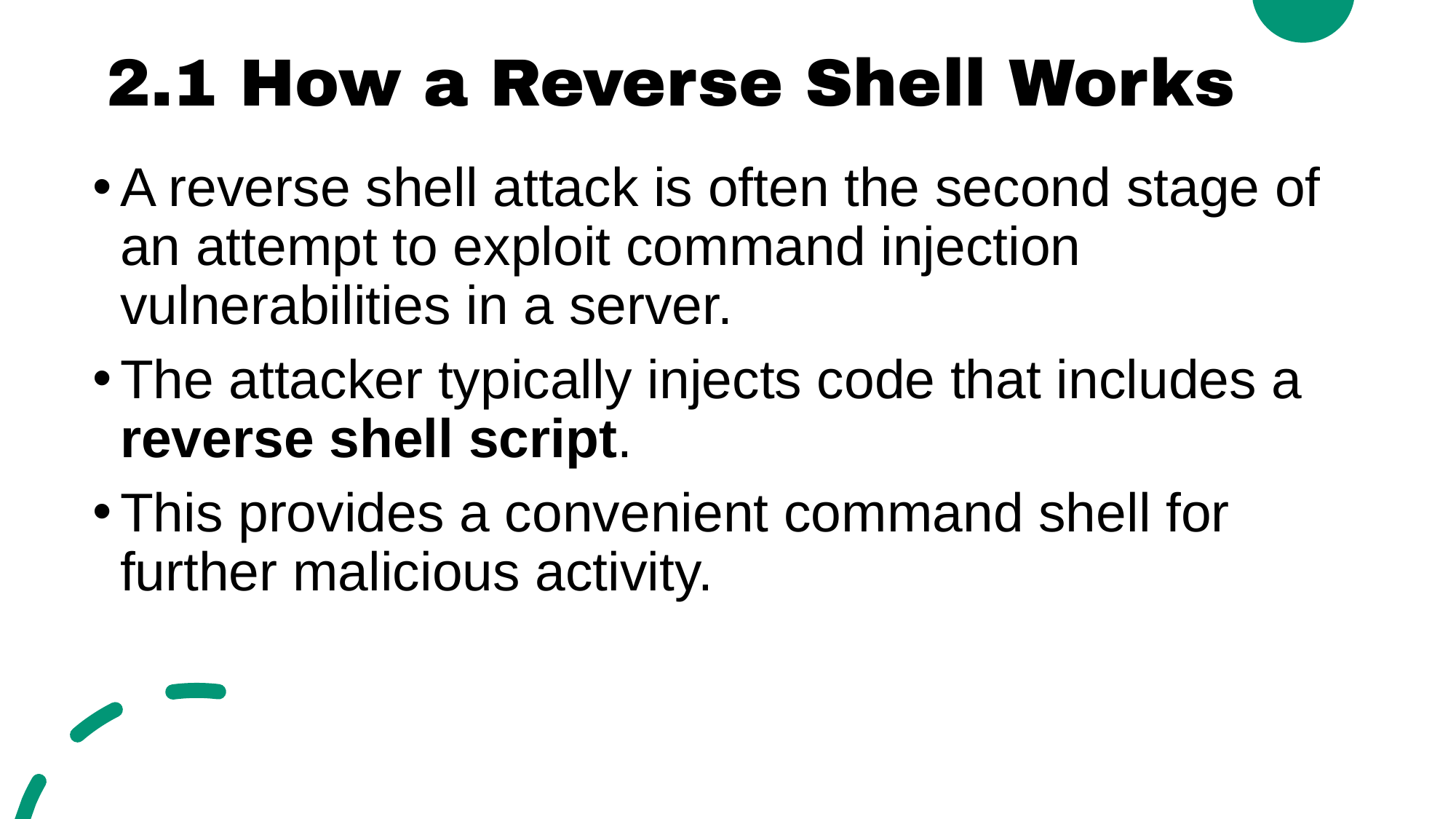

# 2.1 How a Reverse Shell Works
A reverse shell attack is often the second stage of an attempt to exploit command injection vulnerabilities in a server.
The attacker typically injects code that includes a reverse shell script.
This provides a convenient command shell for further malicious activity.